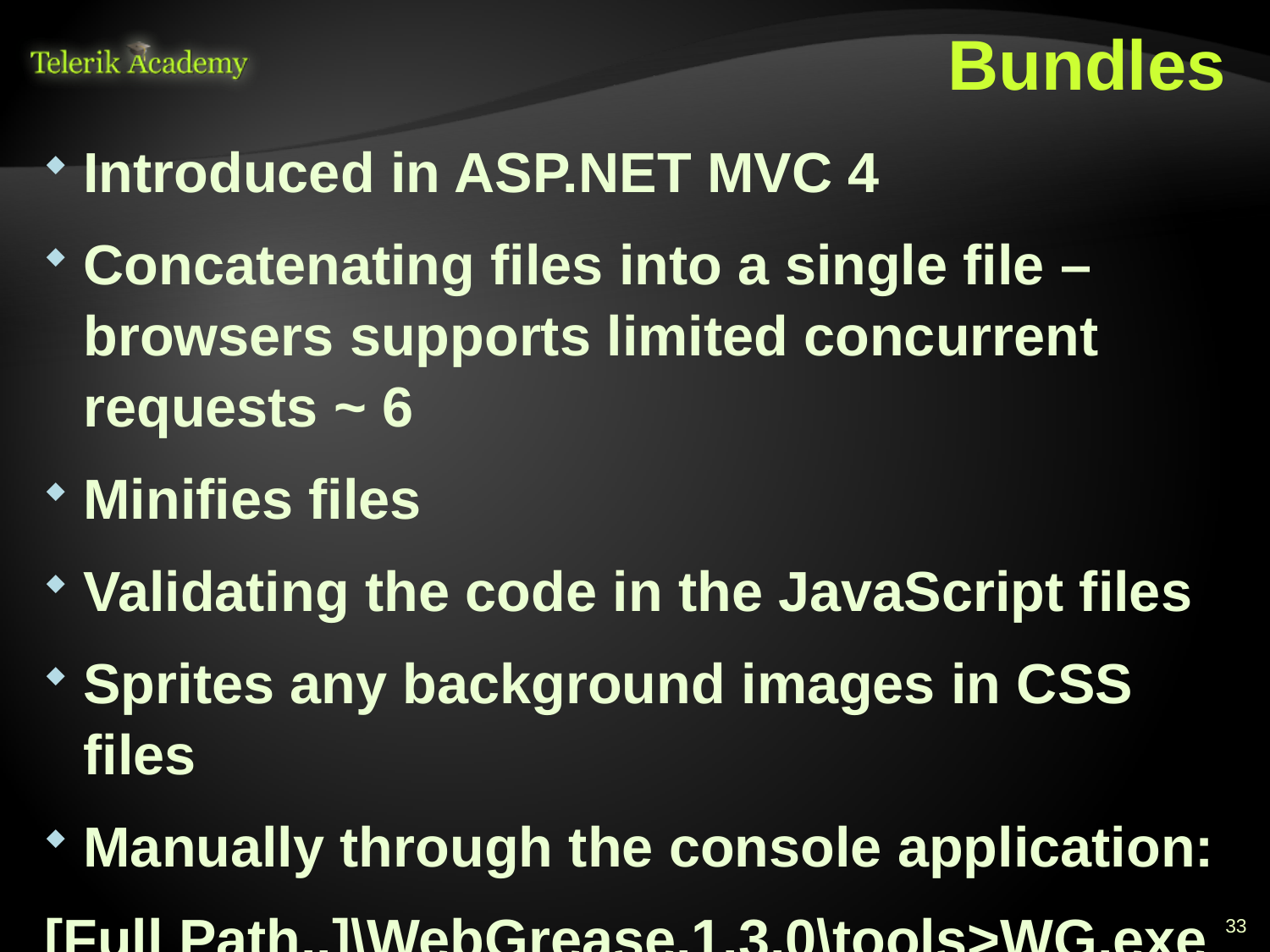

# Bundles
Introduced in ASP.NET MVC 4
Concatenating files into a single file – browsers supports limited concurrent requests ~ 6
Minifies files
Validating the code in the JavaScript files
Sprites any background images in CSS files
Manually through the console application:
[Full Path..]\WebGrease.1.3.0\tools>WG.exe -b -in:.\scripts -out:.\bscripts.js – Create a bundle

33